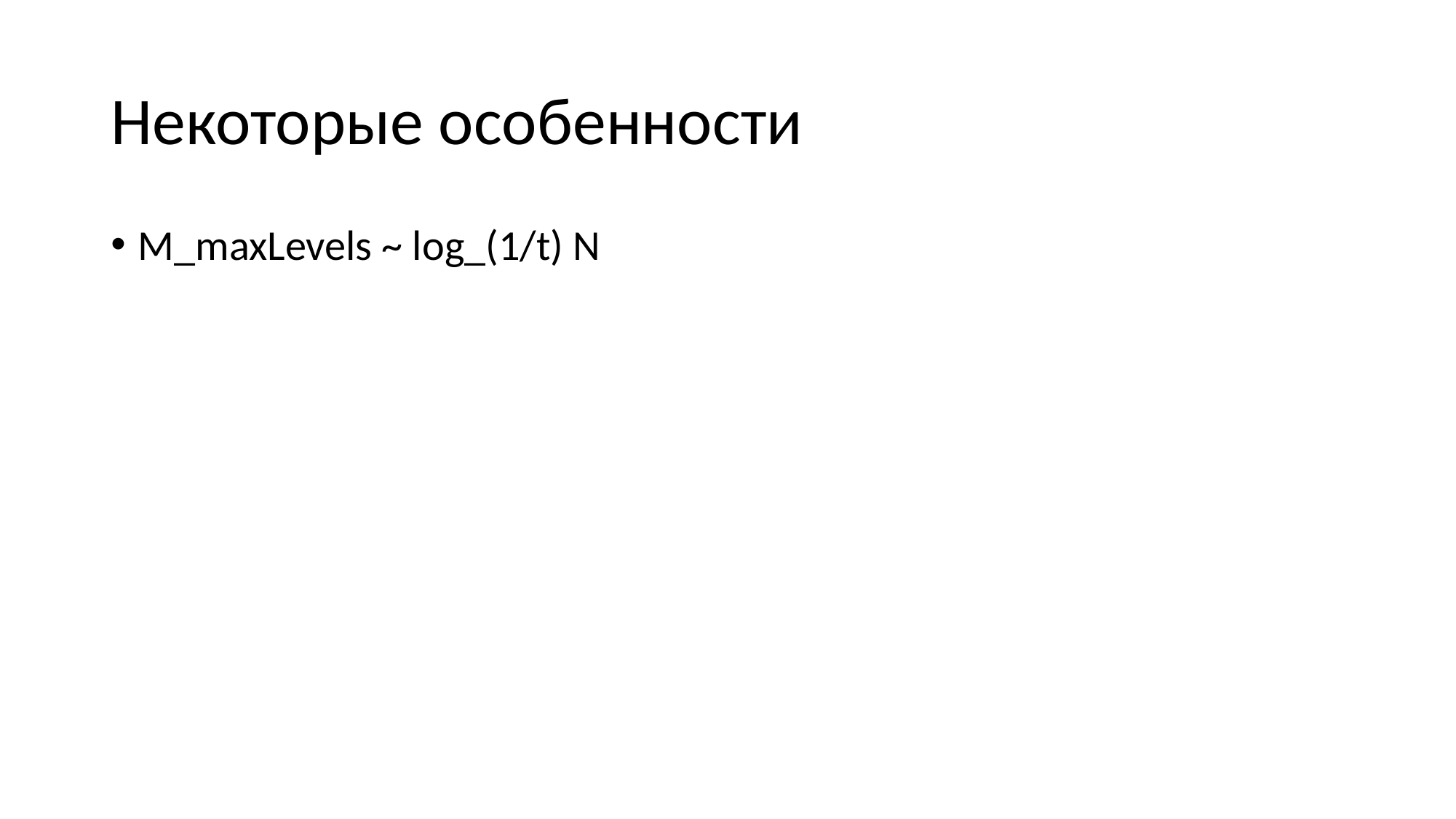

# Некоторые особенности
M_maxLevels ~ log_(1/t) N